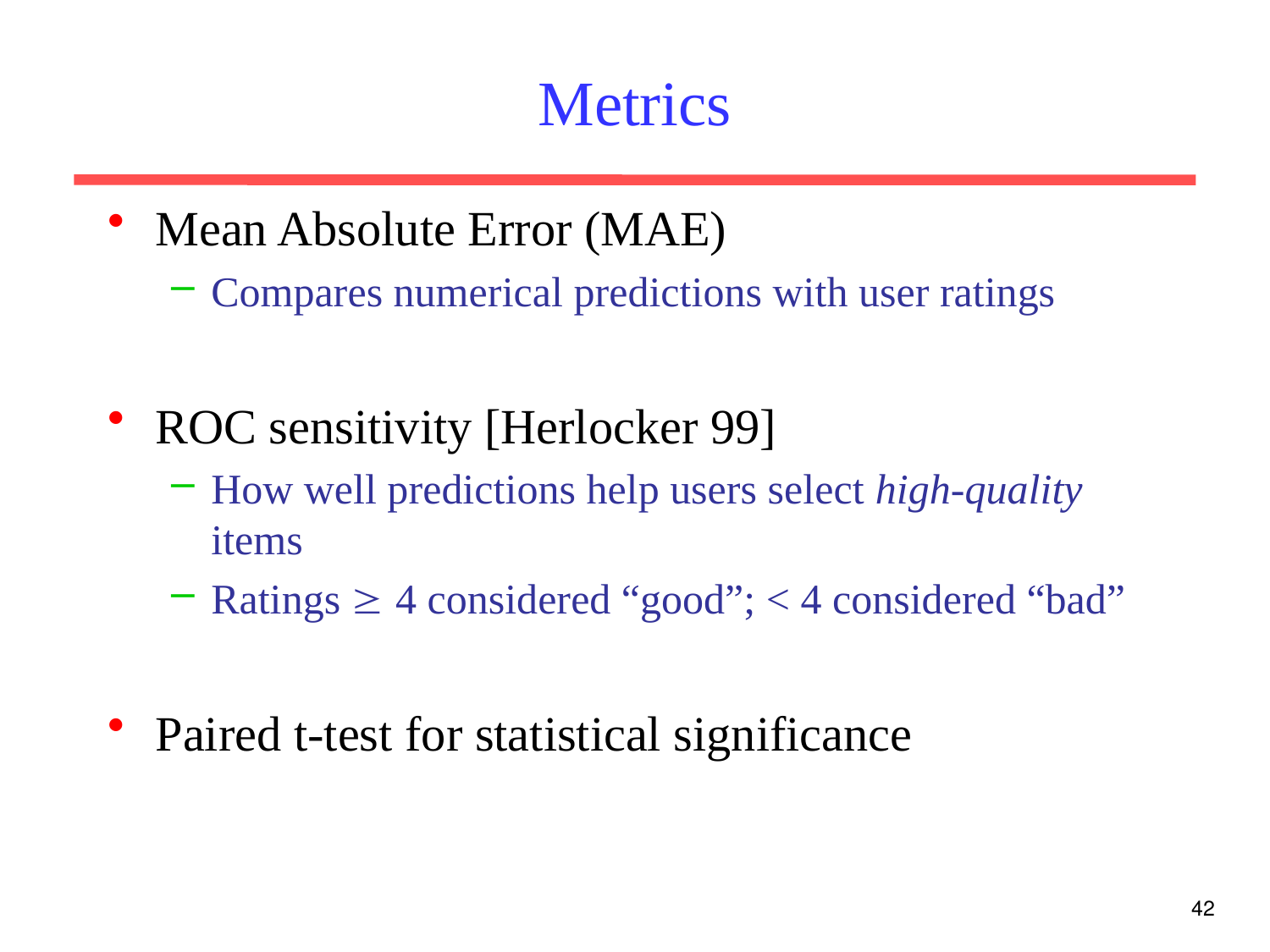

# Metrics
Mean Absolute Error (MAE)
Compares numerical predictions with user ratings

ROC sensitivity [Herlocker 99]
How well predictions help users select high-quality items
Ratings ≥ 4 considered “good”; < 4 considered “bad”

Paired t-test for statistical significance
42